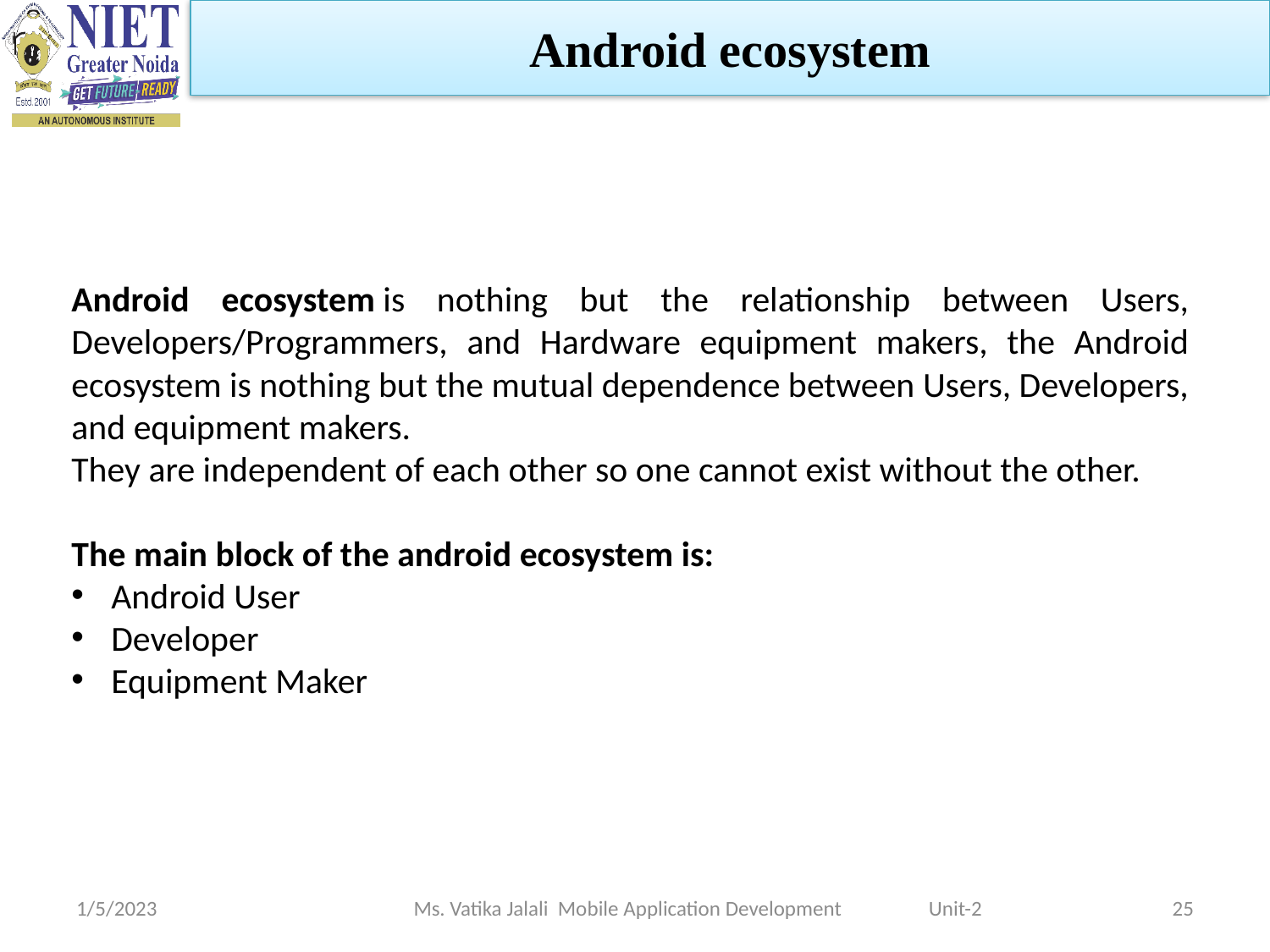

Android ecosystem

Android ecosystem is nothing but the relationship between Users, Developers/Programmers, and Hardware equipment makers, the Android ecosystem is nothing but the mutual dependence between Users, Developers, and equipment makers.
They are independent of each other so one cannot exist without the other.

The main block of the android ecosystem is:
Android User
Developer
Equipment Maker

1/5/2023
Ms. Vatika Jalali  Mobile Application Development                  Unit-2
25